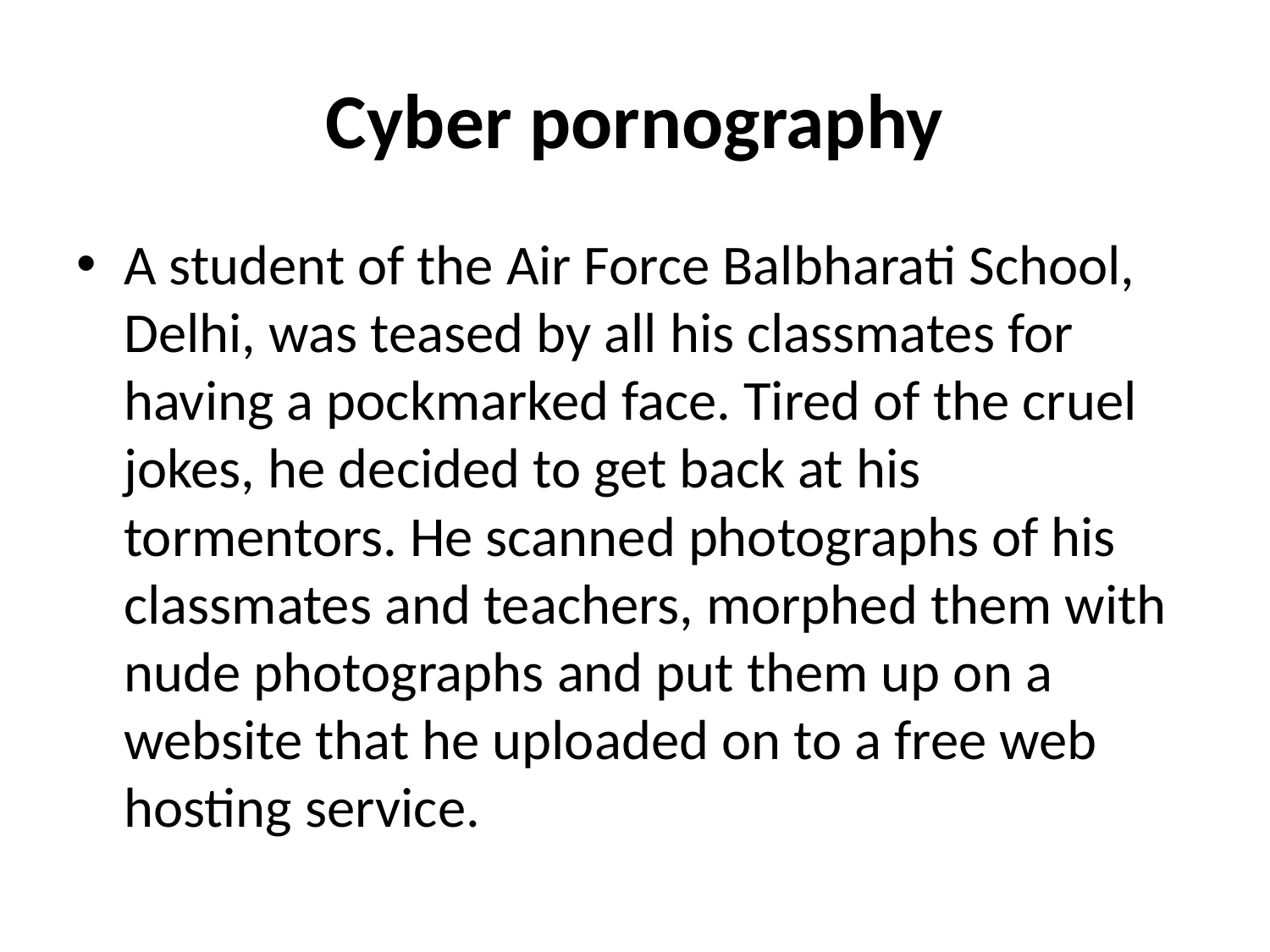

# Cyber pornography
A student of the Air Force Balbharati School, Delhi, was teased by all his classmates for having a pockmarked face. Tired of the cruel jokes, he decided to get back at his tormentors. He scanned photographs of his classmates and teachers, morphed them with nude photographs and put them up on a website that he uploaded on to a free web hosting service.